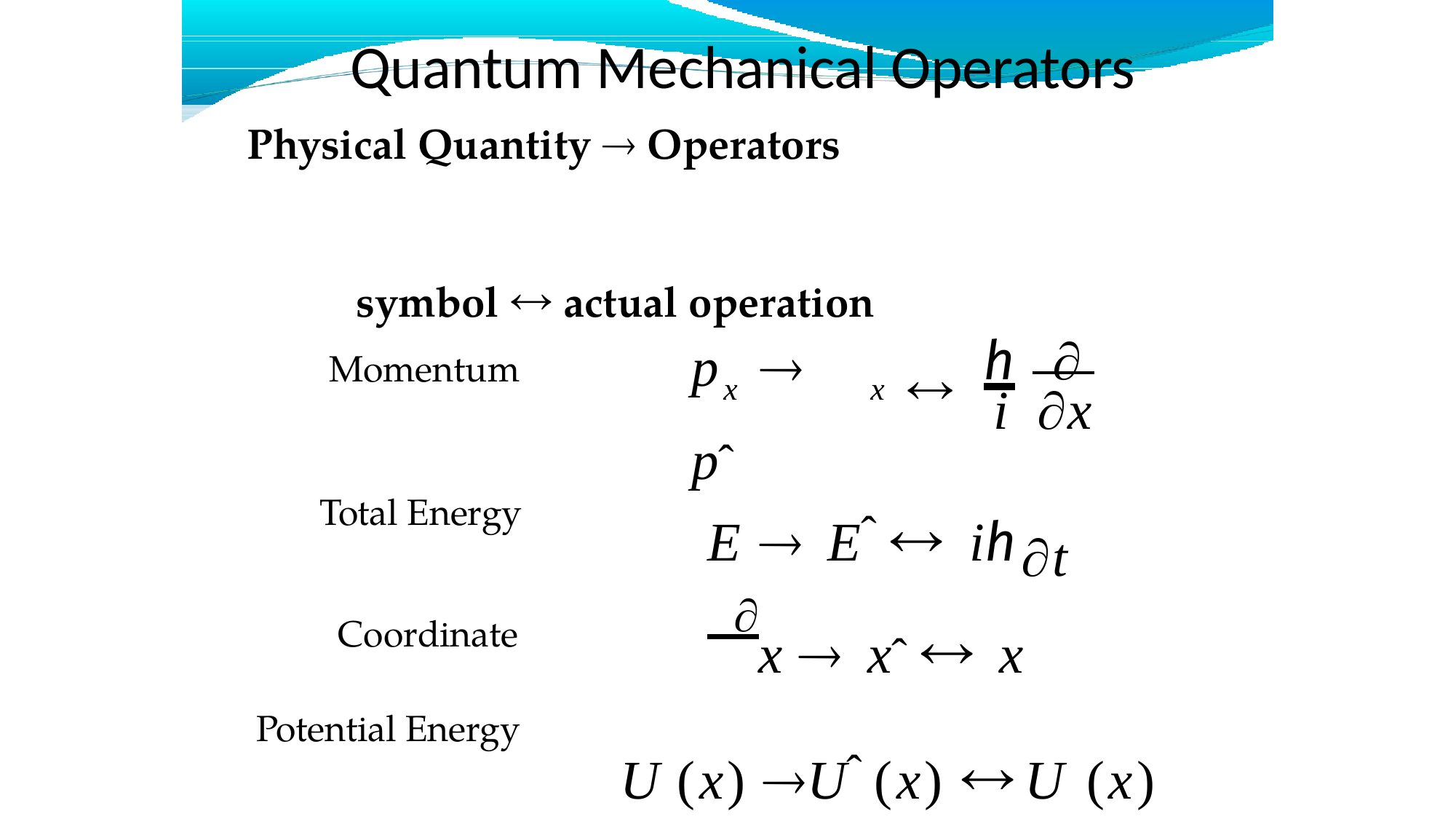

# Quantum Mechanical Operators

Physical Quantity → Operators

	symbol ↔ actual operation

↔ h	∂
p	→ pˆ
Momentum
x
x

i	∂x
E → Eˆ ↔ ih  ∂
Total Energy
∂t
x → xˆ ↔ x
U (x) →Uˆ (x) ↔U (x)
Coordinate
Potential Energy
9